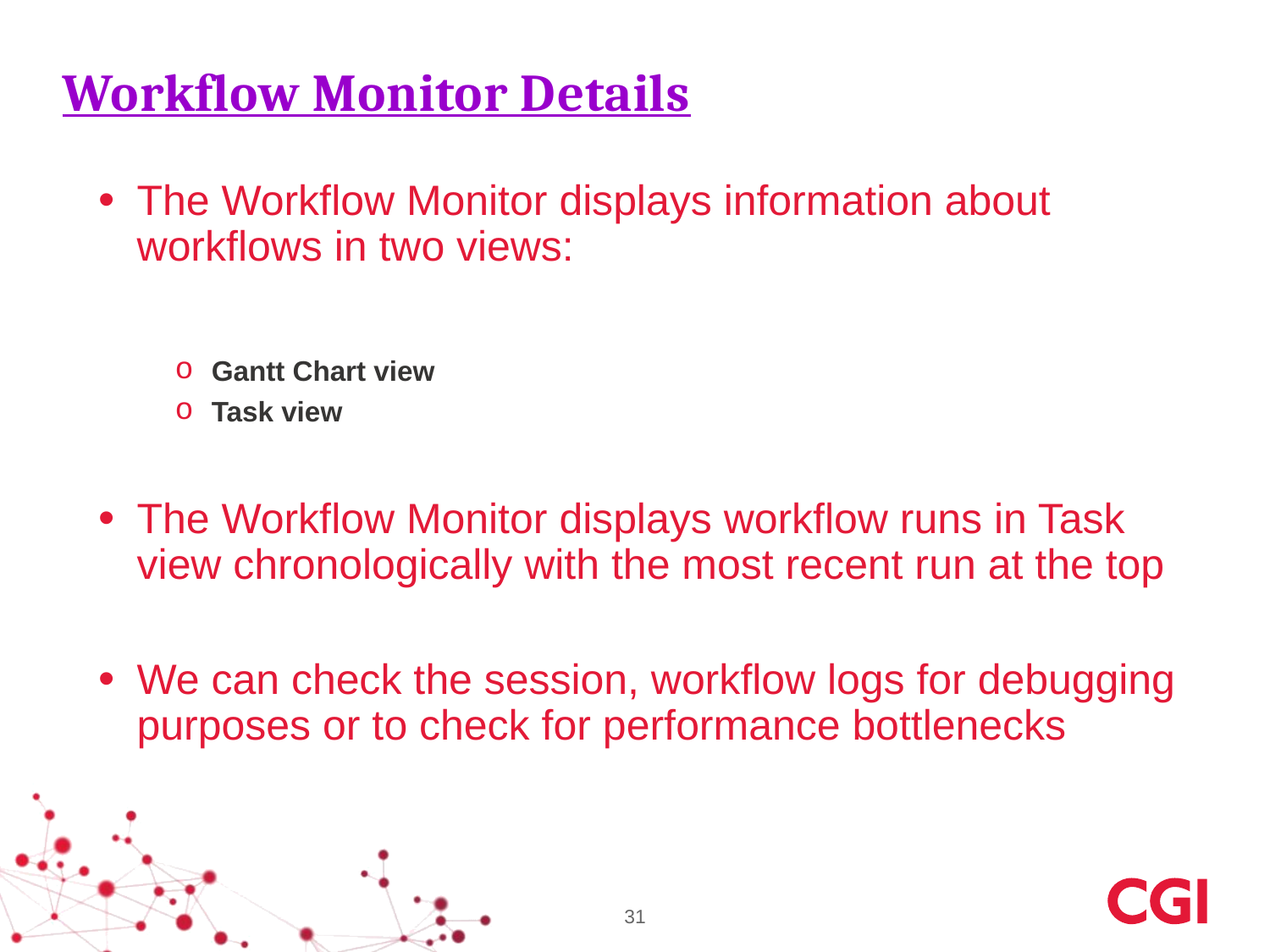

# Workflow Monitor Details
The Workflow Monitor displays information about  workflows in two views:

Gantt Chart view
Task view

The Workflow Monitor displays workflow runs in Task view chronologically with the most recent run at the top

We can check the session, workflow logs for debugging purposes or to check for performance bottlenecks

31